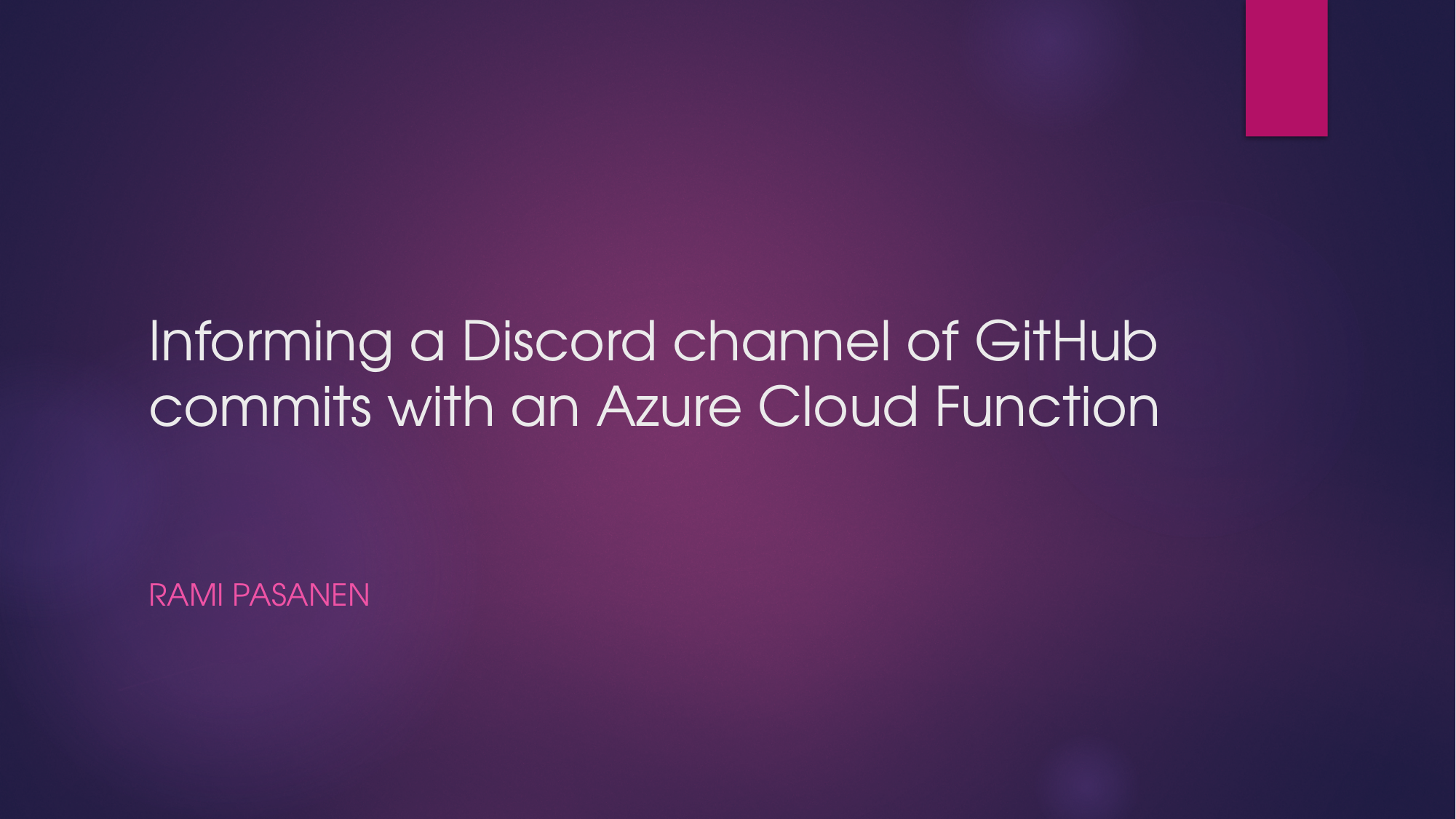

# Informing a Discord channel of GitHub commits with an Azure Cloud Function
Rami Pasanen